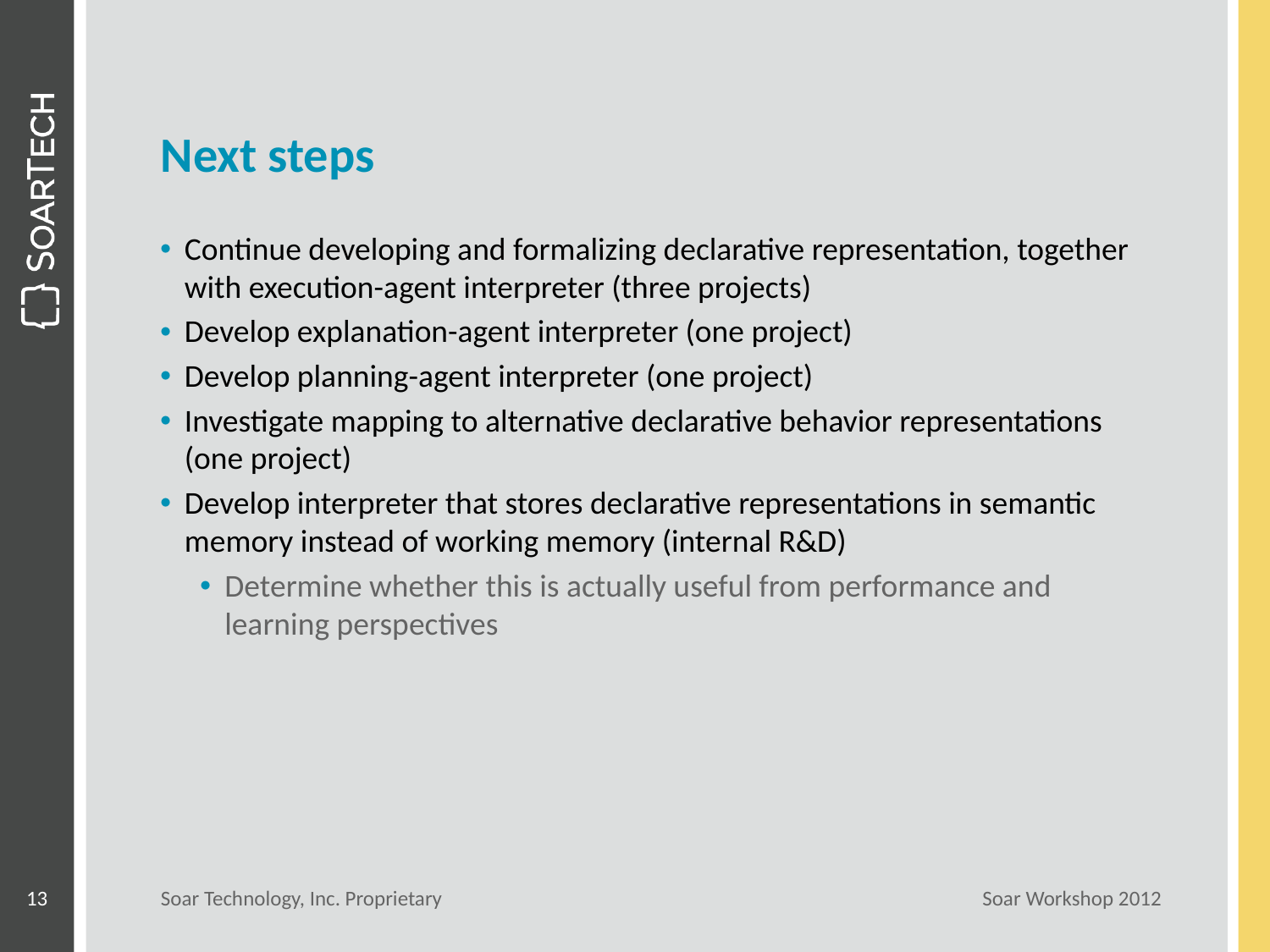

# Next steps
Continue developing and formalizing declarative representation, together with execution-agent interpreter (three projects)
Develop explanation-agent interpreter (one project)
Develop planning-agent interpreter (one project)
Investigate mapping to alternative declarative behavior representations (one project)
Develop interpreter that stores declarative representations in semantic memory instead of working memory (internal R&D)
Determine whether this is actually useful from performance and learning perspectives
13
Soar Technology, Inc. Proprietary
Soar Workshop 2012